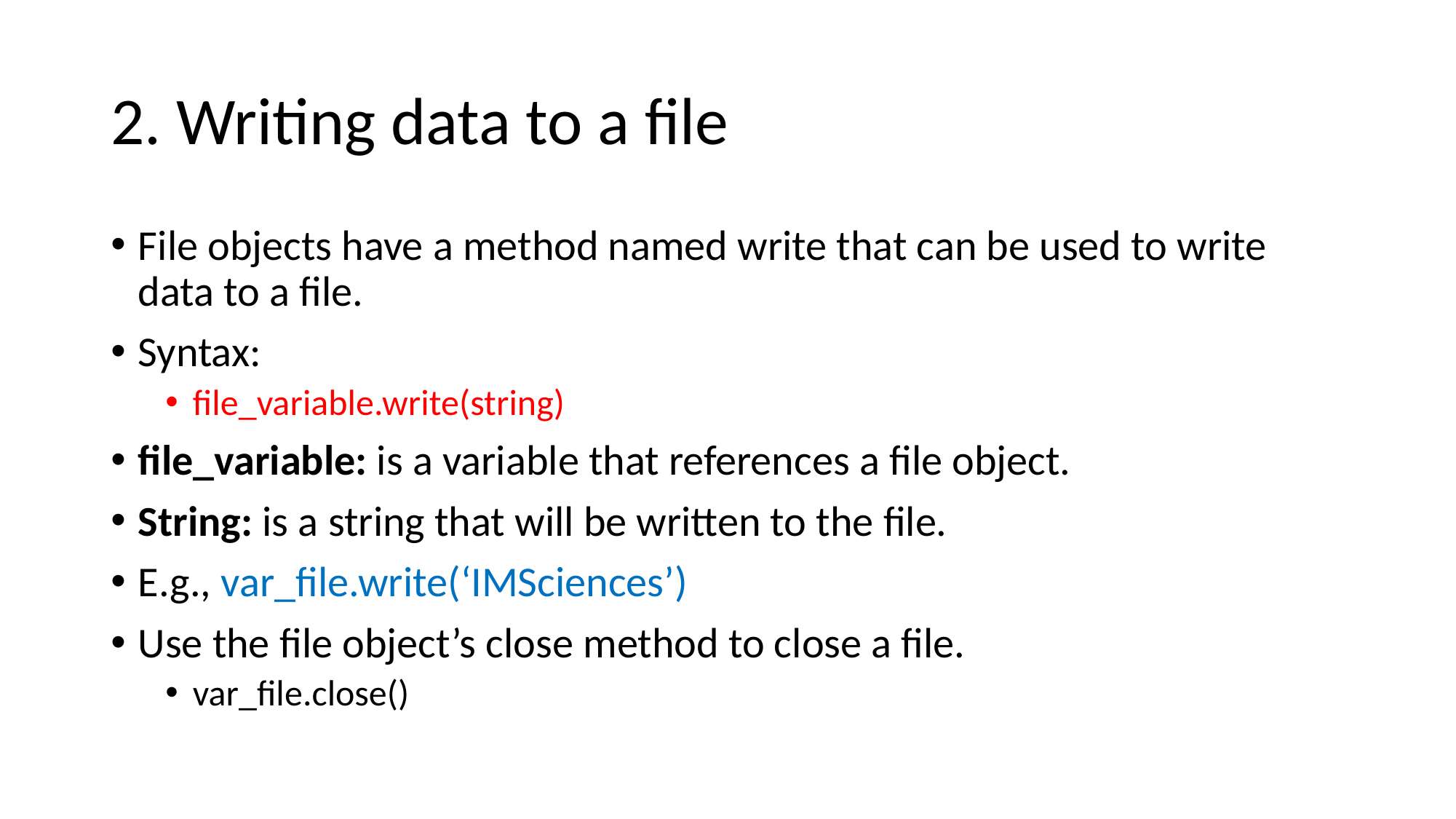

# 2. Writing data to a file
File objects have a method named write that can be used to write data to a file.
Syntax:
file_variable.write(string)
file_variable: is a variable that references a file object.
String: is a string that will be written to the file.
E.g., var_file.write(‘IMSciences’)
Use the file object’s close method to close a file.
var_file.close()